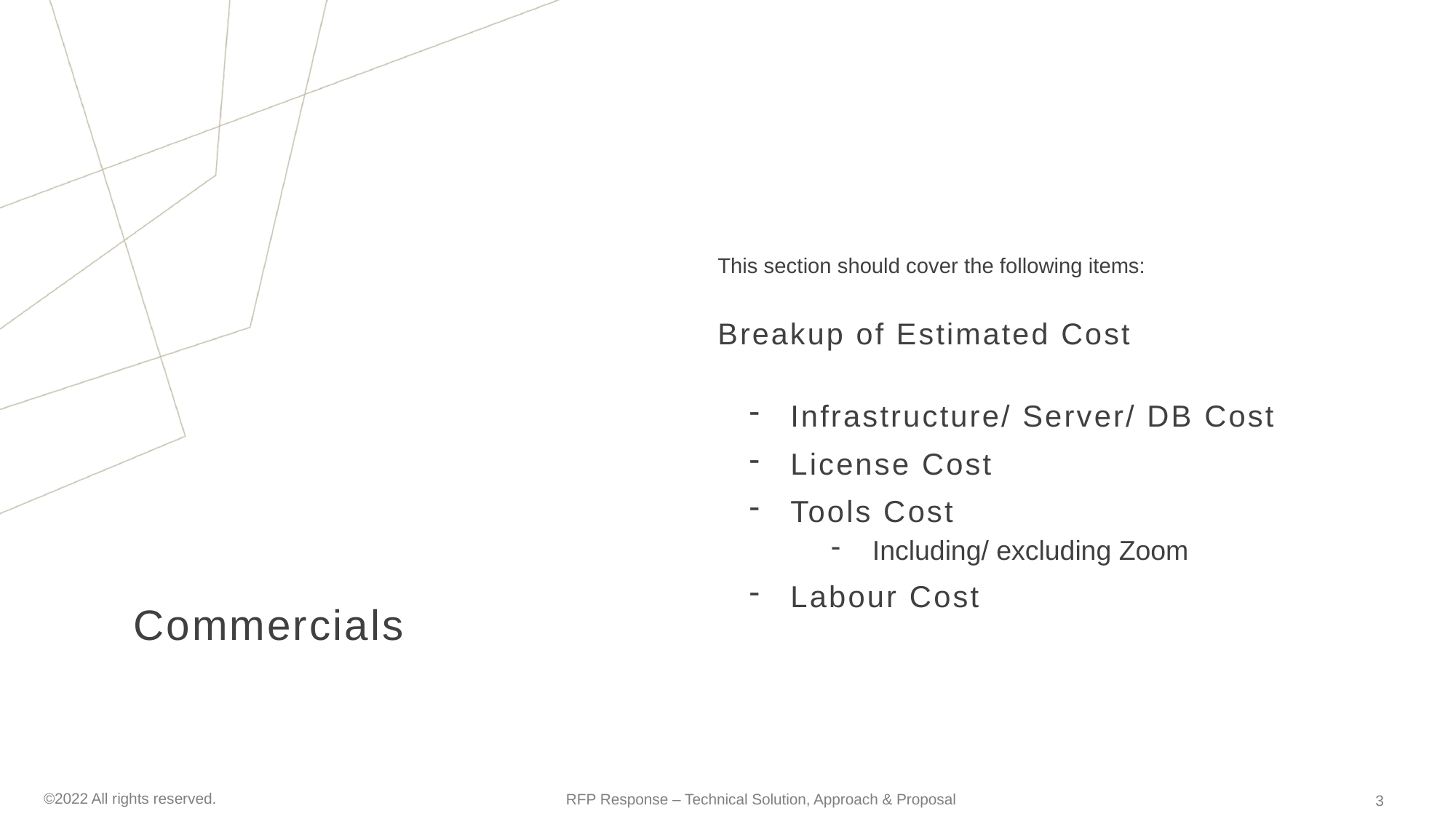

This section should cover the following items:
Breakup of Estimated Cost
Infrastructure/ Server/ DB Cost
License Cost
Tools Cost
Including/ excluding Zoom
Labour Cost
# Commercials